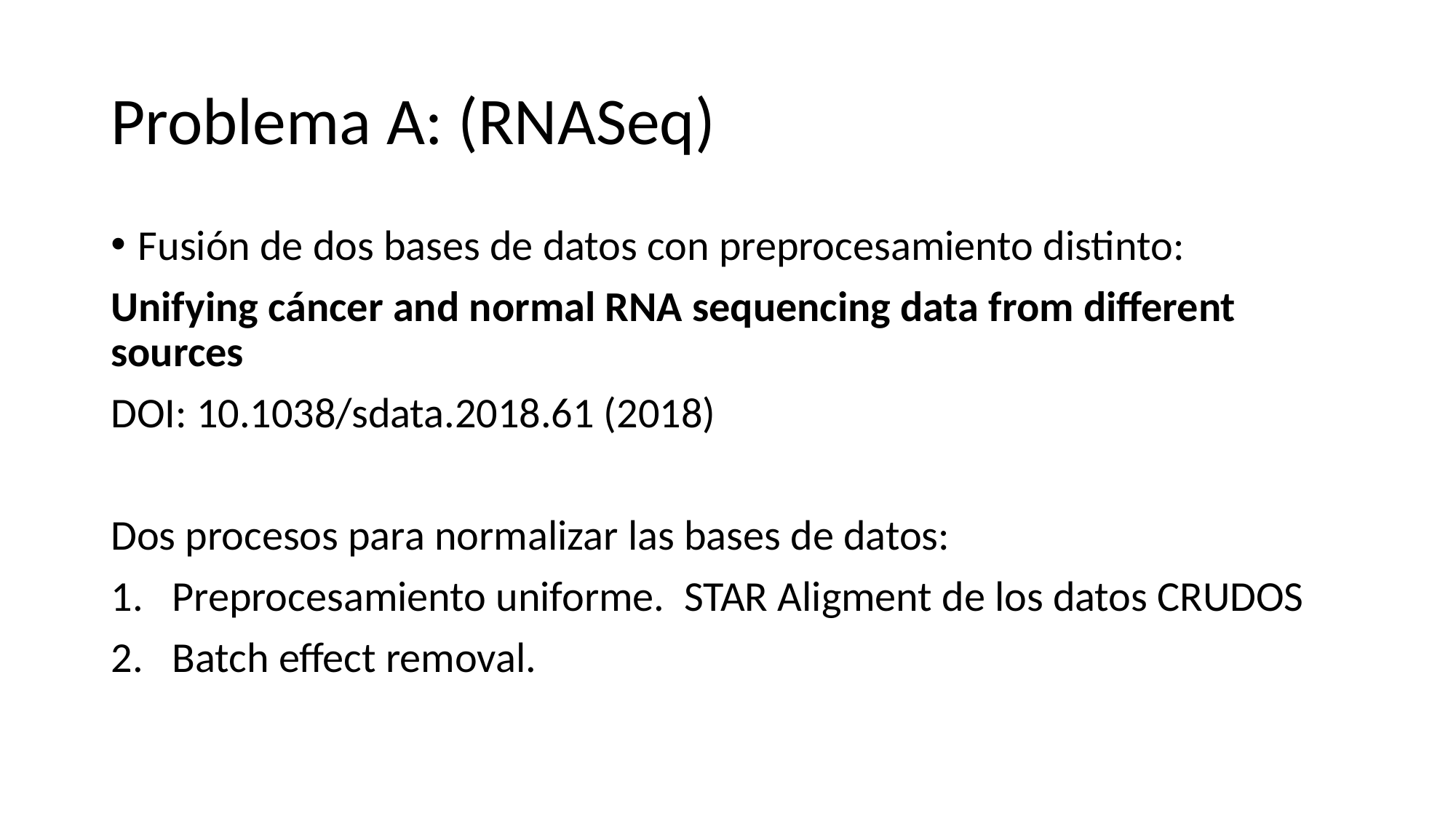

# Problema A: (RNASeq)
Fusión de dos bases de datos con preprocesamiento distinto:
Unifying cáncer and normal RNA sequencing data from different sources
DOI: 10.1038/sdata.2018.61 (2018)

Dos procesos para normalizar las bases de datos:
Preprocesamiento uniforme.  STAR Aligment de los datos CRUDOS
Batch effect removal.